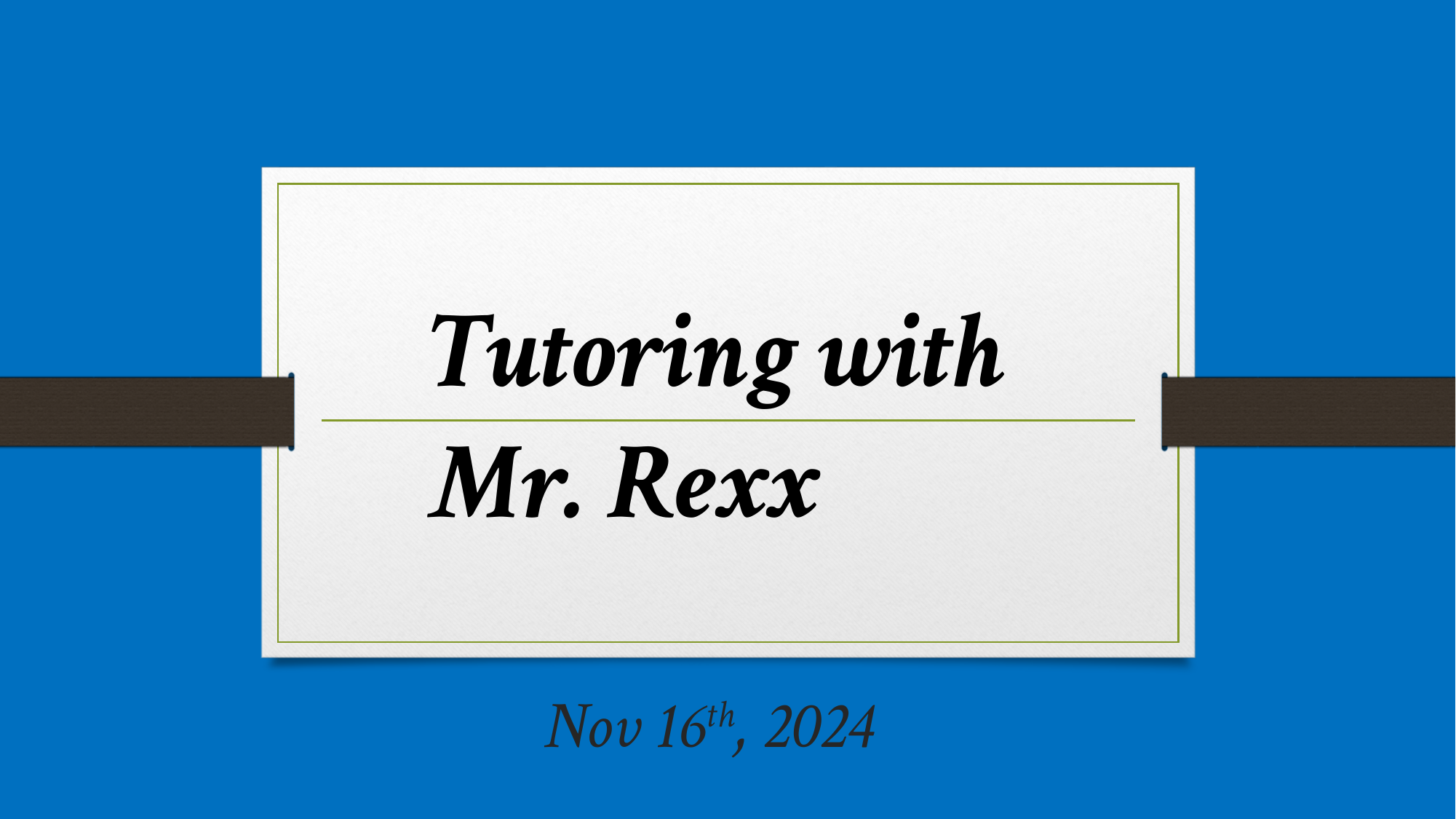

Tutoring with
Mr. Rexx
# Nov 16th, 2024